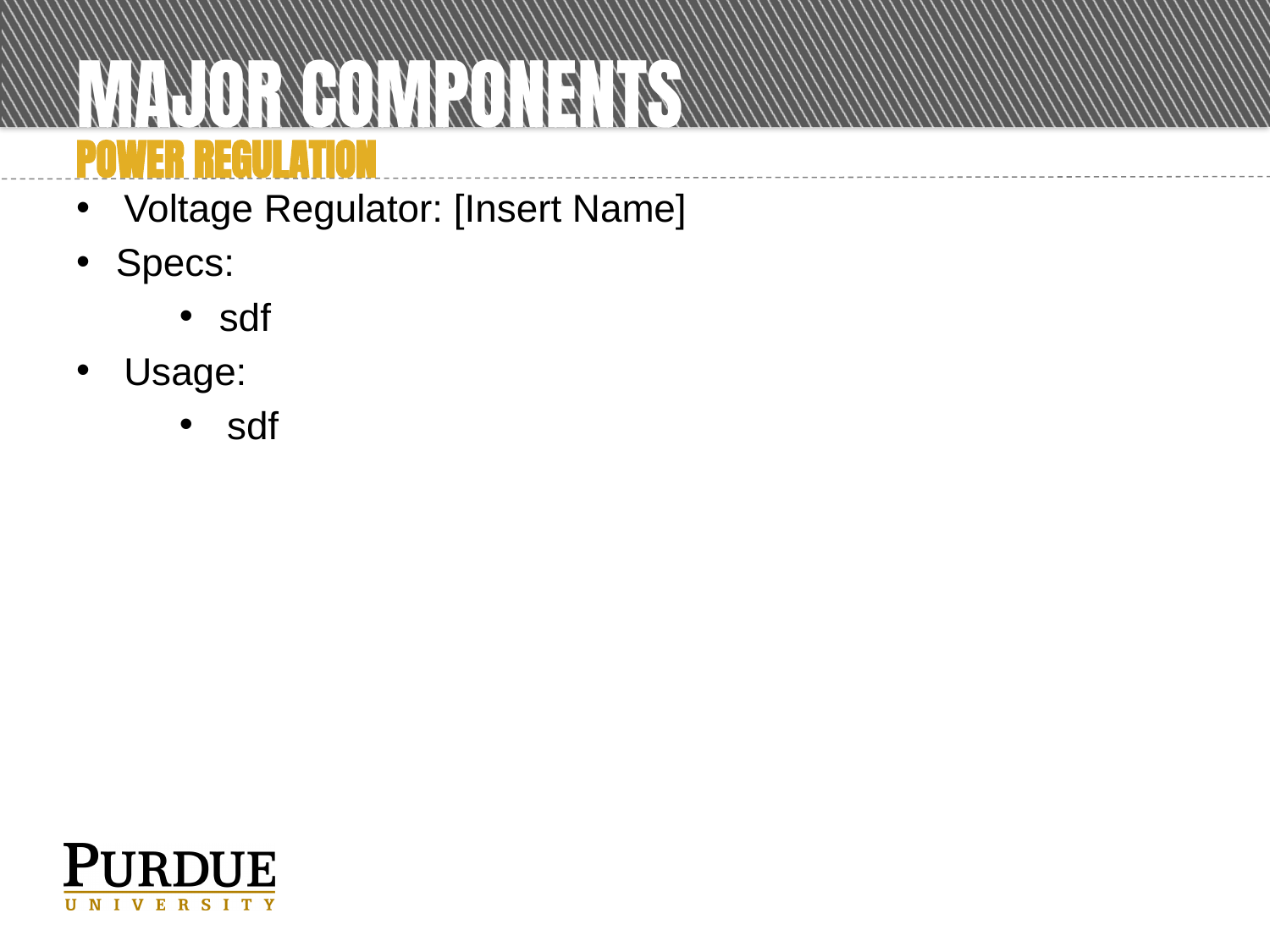

# Major Components
Power Regulation
Voltage Regulator: [Insert Name]
Specs:
sdf
Usage:
sdf